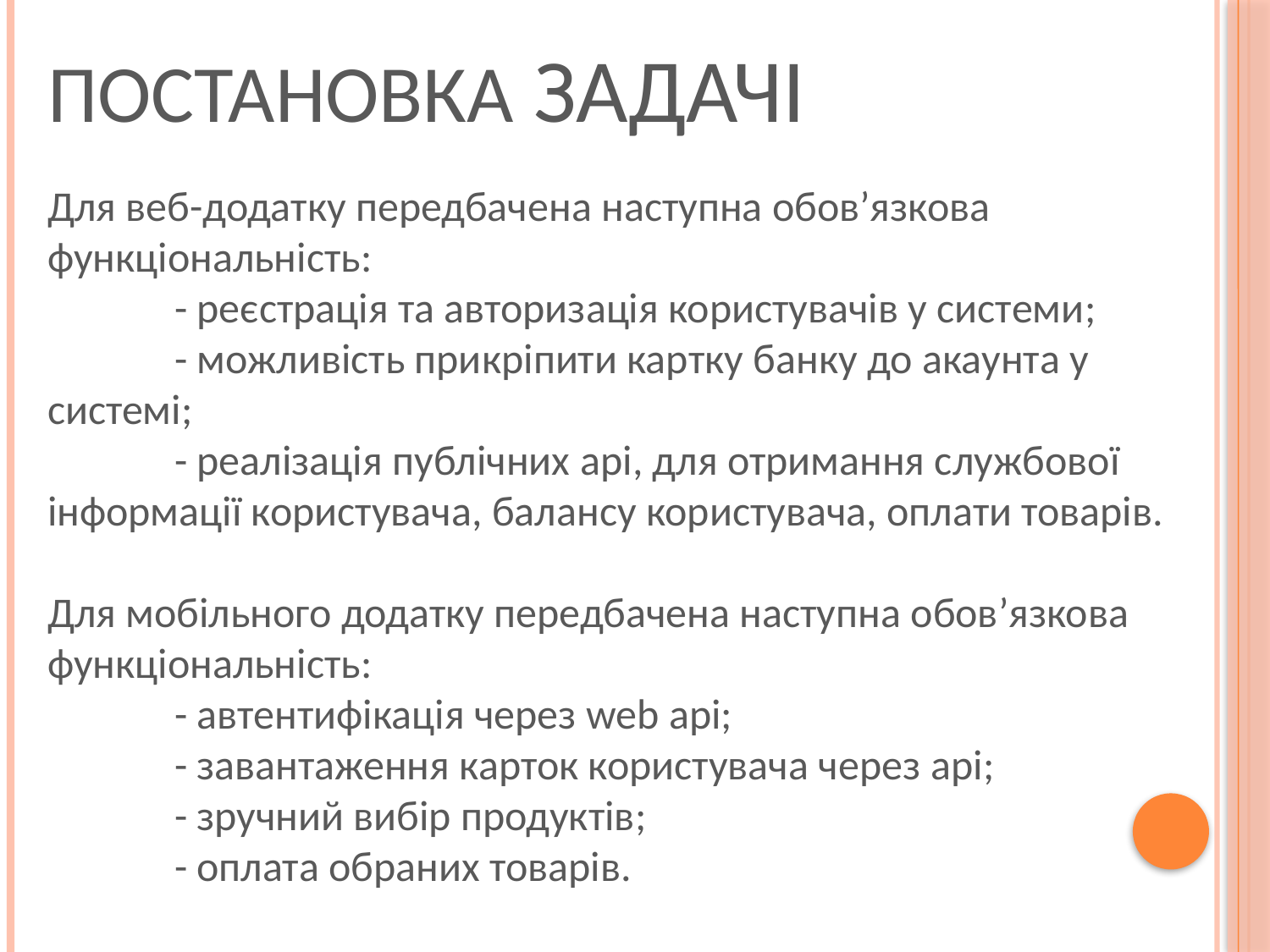

# Постановка задачі
Для веб-додатку передбачена наступна обов’язкова функціональність:
	- реєстрація та авторизація користувачів у системи;
	- можливість прикріпити картку банку до акаунта у системі;
	- реалізація публічних api, для отримання службової інформації користувача, балансу користувача, оплати товарів.

Для мобільного додатку передбачена наступна обов’язкова функціональність:
	- автентифікація через web api;
	- завантаження карток користувача через api;
	- зручний вибір продуктів;
	- оплата обраних товарів.